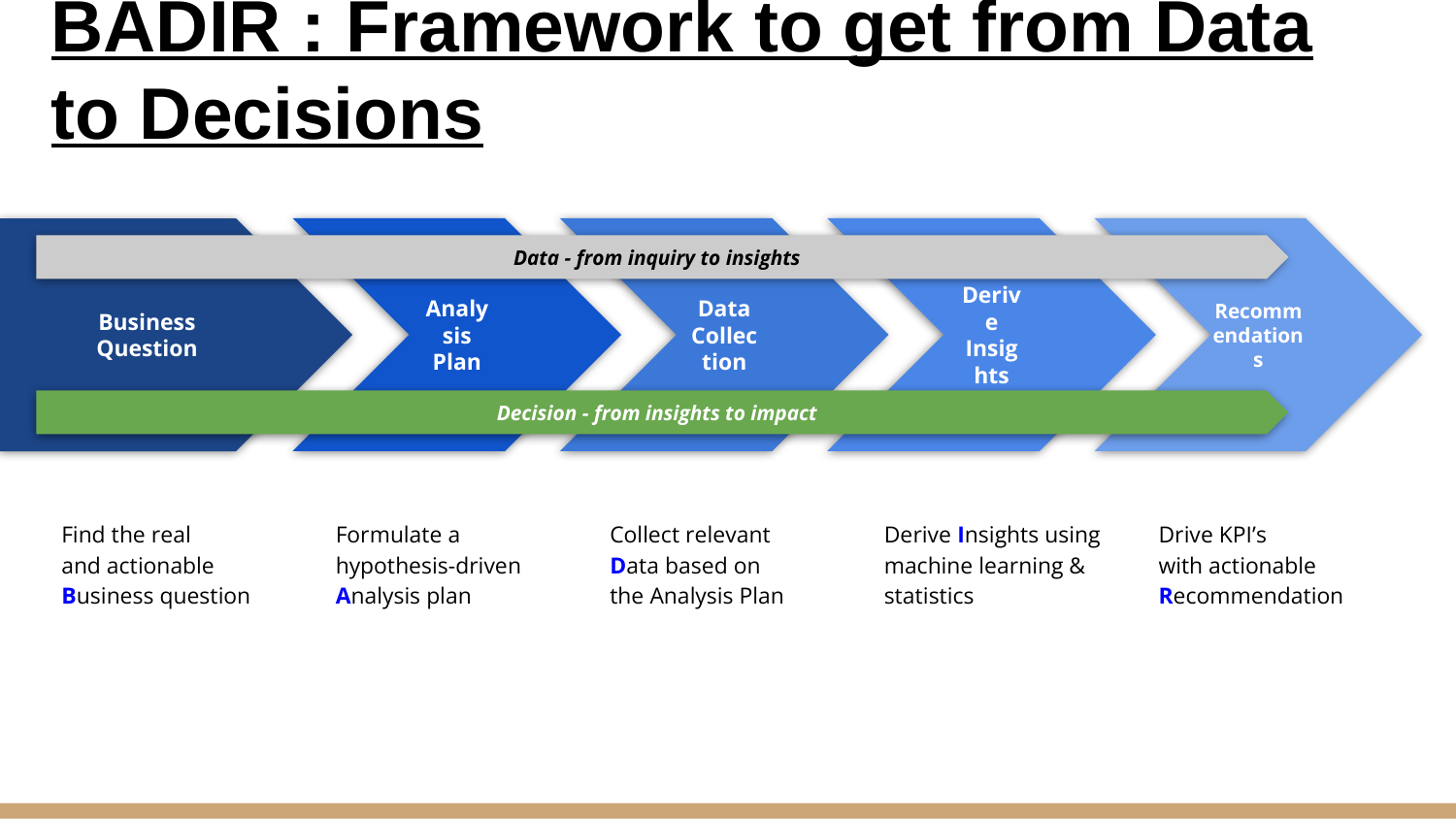

# BADIR : Framework to get from Data to Decisions
Analysis
Plan
Formulate a hypothesis-driven Analysis plan
Data
Collection
Collect relevant
Data based on
the Analysis Plan
Derive
Insights
Derive Insights using machine learning & statistics
Recommendations
Drive KPI’s
with actionable Recommendation
Business
Question
Find the real
and actionable
Business question
Data - from inquiry to insights
Decision - from insights to impact